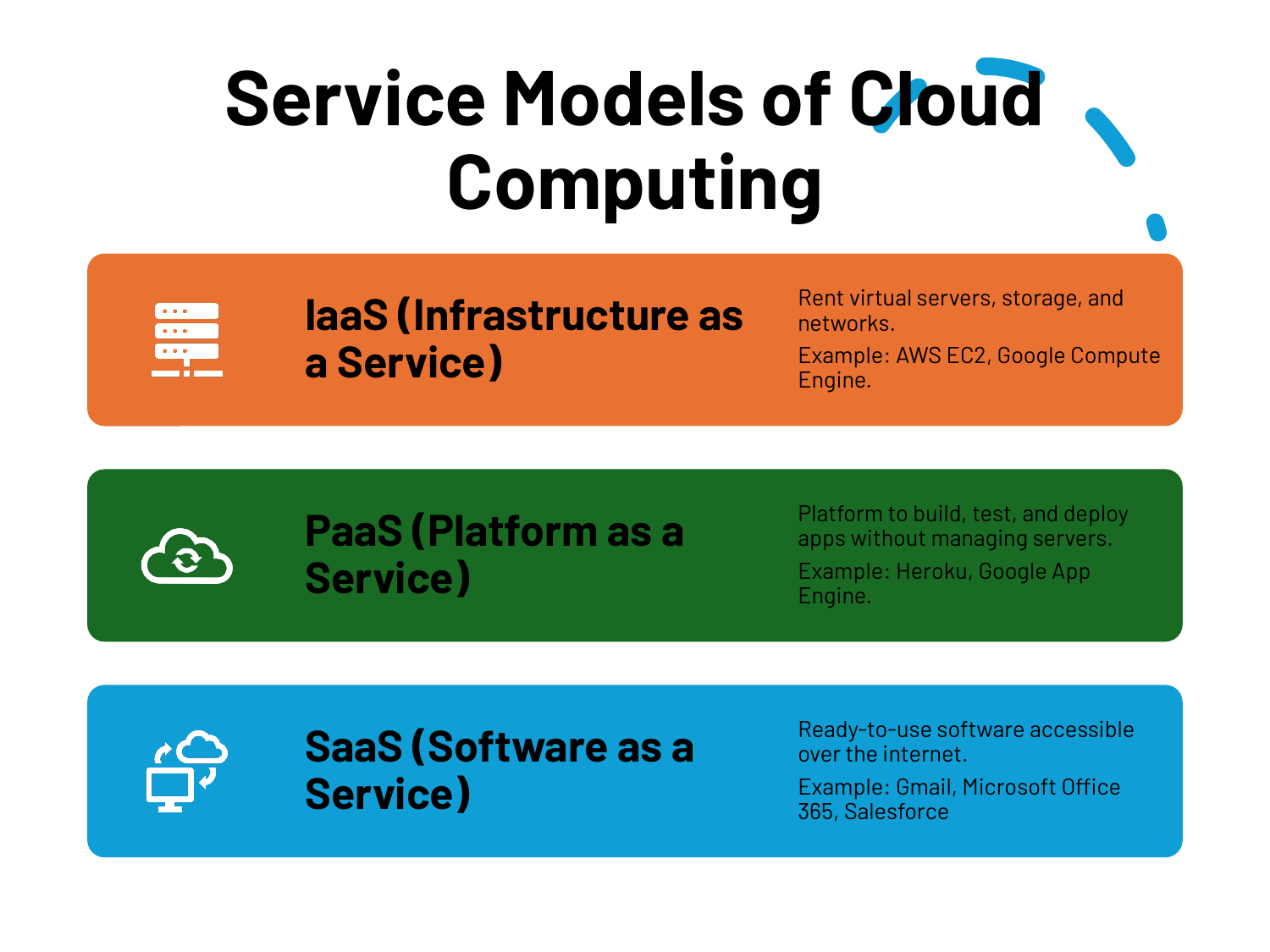

Service Models of Cloud Computing

IaaS (Infrastructure as a Service)
Rent virtual servers, storage, and networks.
Example: AWS EC2, Google Compute Engine.
PaaS (Platform as a Service)
Platform to build, test, and deploy apps without managing servers.
Example: Heroku, Google App Engine.
SaaS (Software as a Service)
Ready-to-use software accessible over the internet.
Example: Gmail, Microsoft Office 365, Salesforce